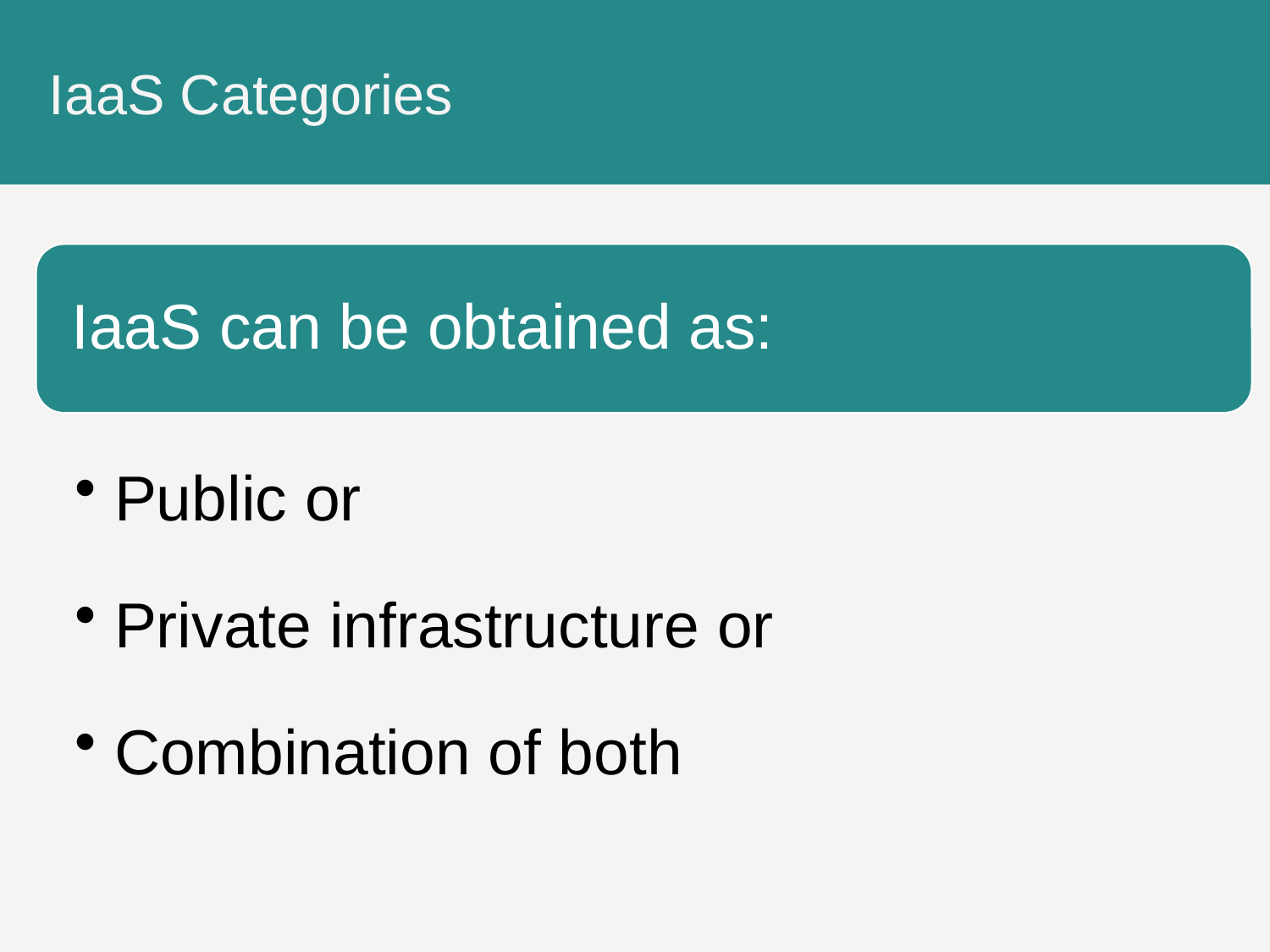

# IaaS Categories
IaaS can be obtained as:
Public or
Private infrastructure or
Combination of both